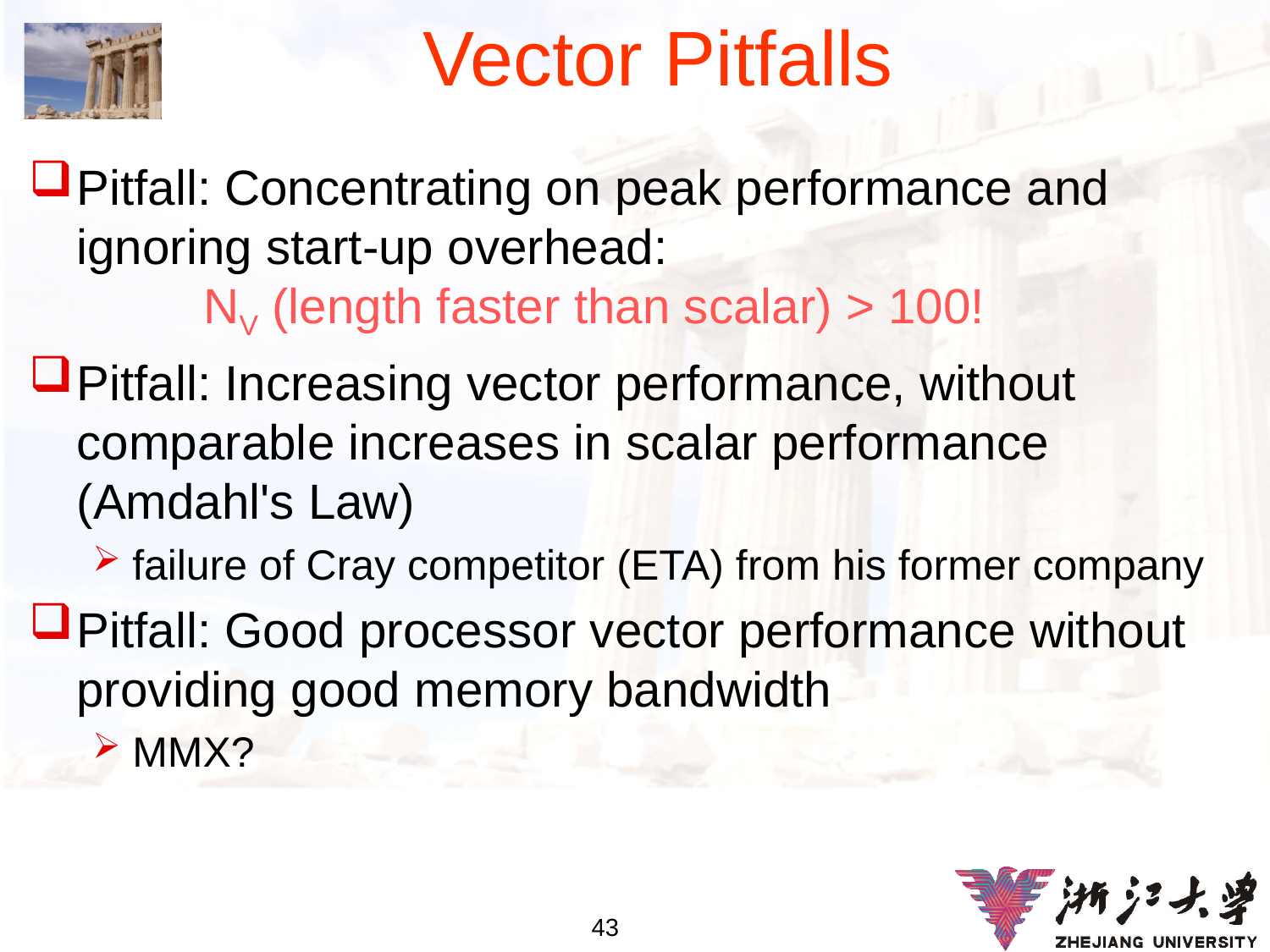

Vector Pitfalls
Pitfall: Concentrating on peak performance and ignoring start-up overhead:
	NV (length faster than scalar) > 100!
Pitfall: Increasing vector performance, without comparable increases in scalar performance
(Amdahl's Law)
failure of Cray competitor (ETA) from his former company
Pitfall: Good processor vector performance without providing good memory bandwidth
MMX?